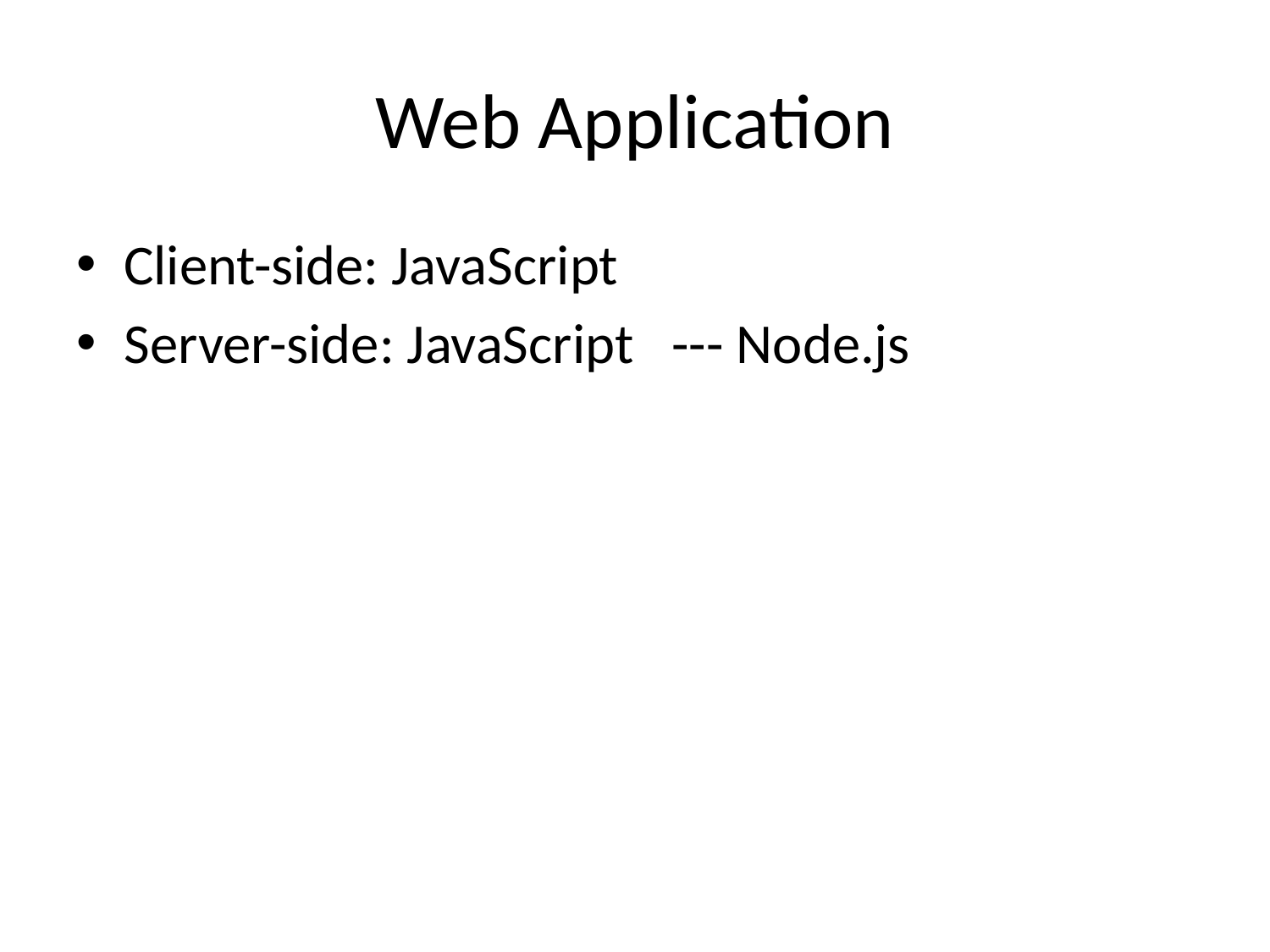

# Web Application
Client-side: JavaScript
Server-side: JavaScript   --- Node.js